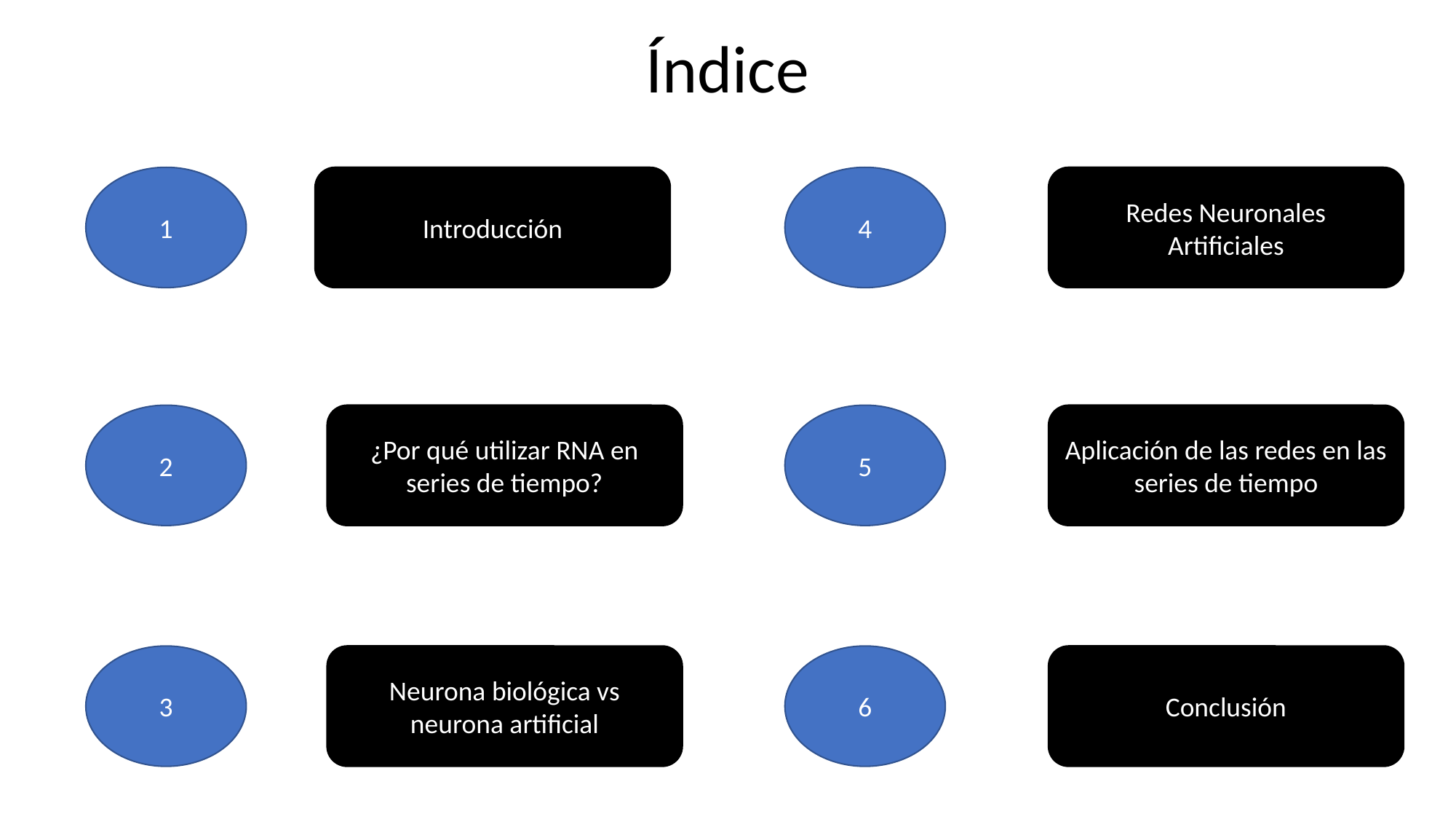

Índice
1
Introducción
4
Redes Neuronales Artificiales
2
¿Por qué utilizar RNA en series de tiempo?
5
Aplicación de las redes en las series de tiempo
3
Neurona biológica vs neurona artificial
6
Conclusión